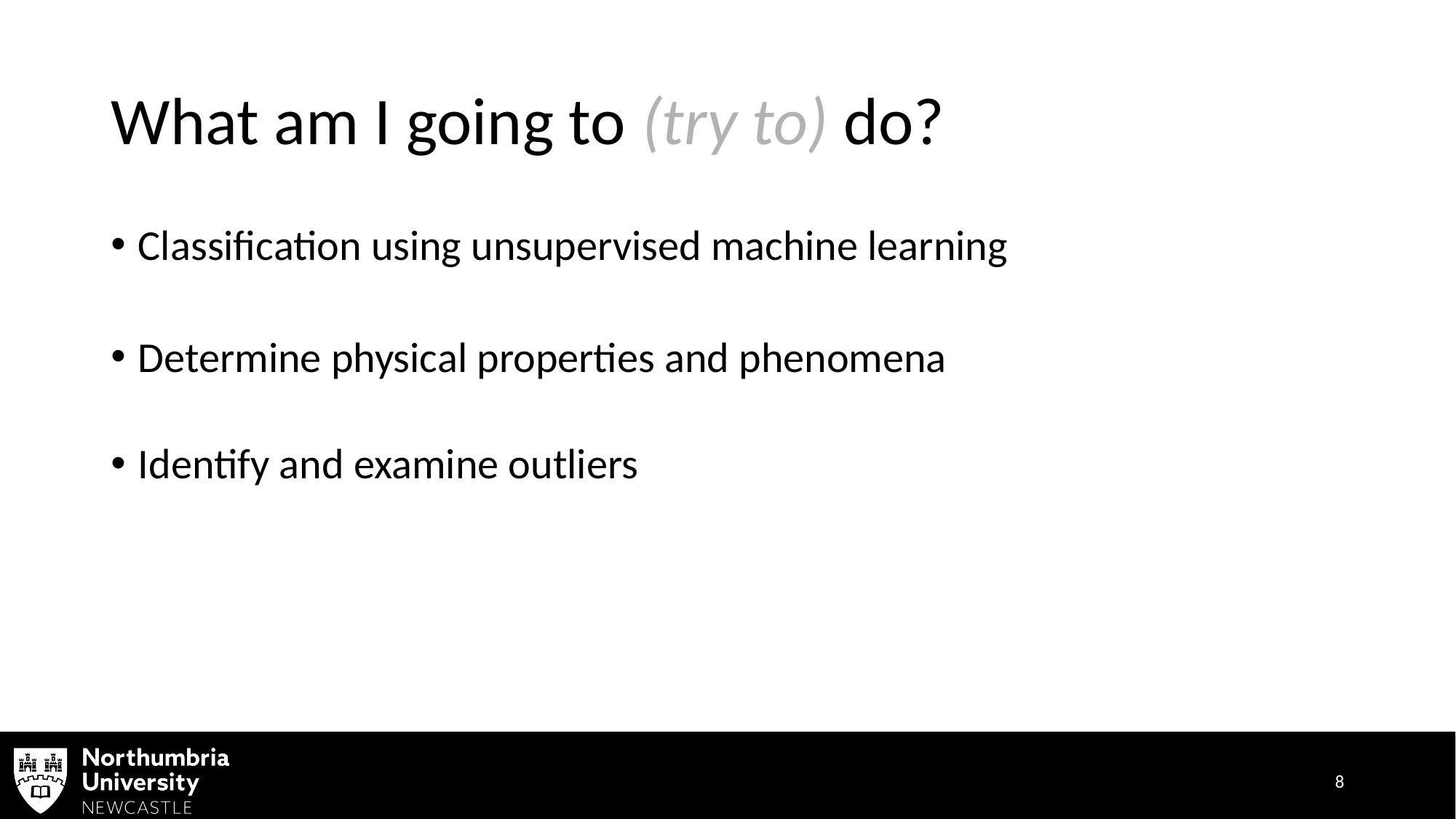

# What am I going to (try to) do?
Classification using unsupervised machine learning
Determine physical properties and phenomena
Identify and examine outliers
8